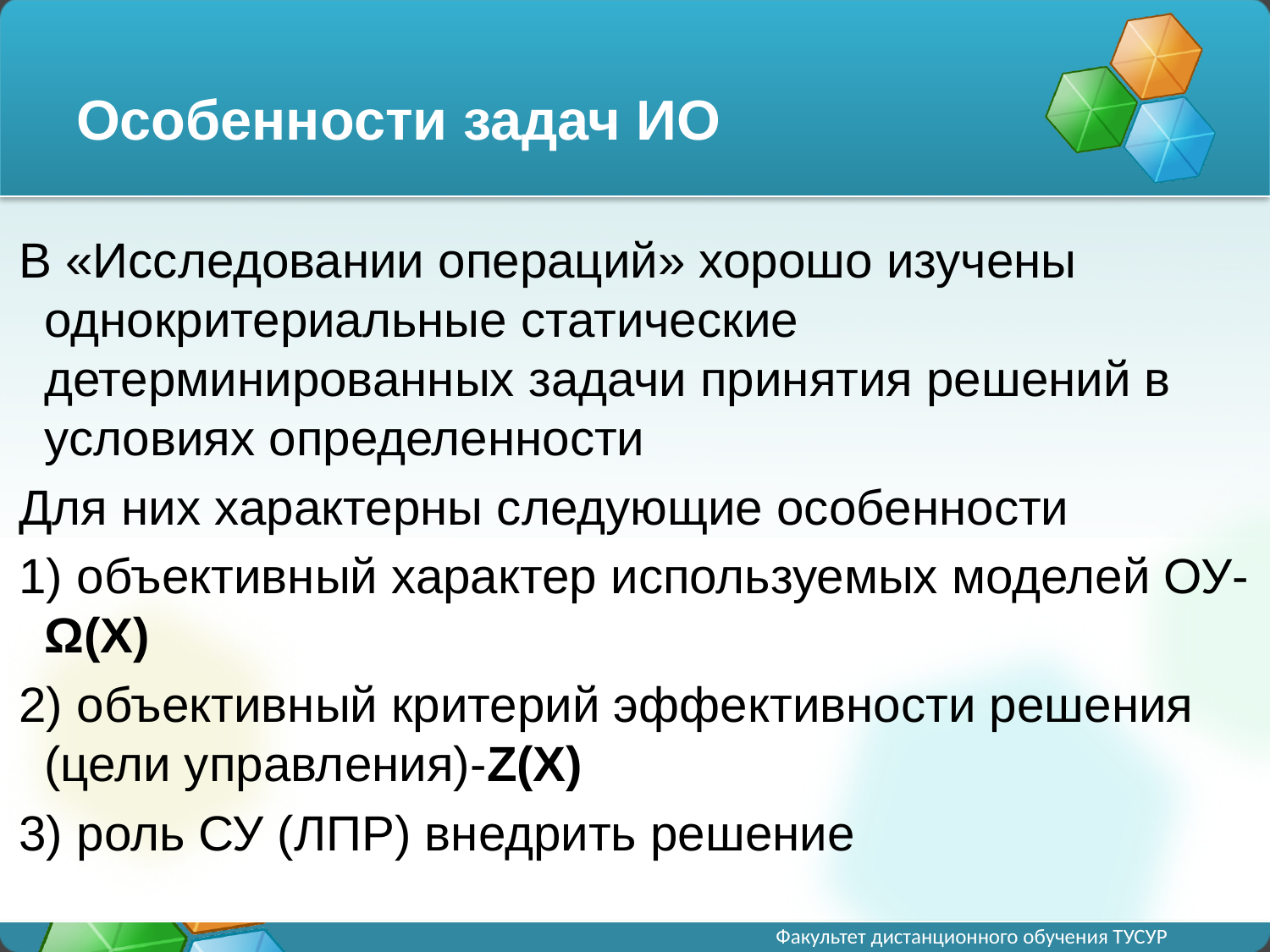

Особенности задач ИО
В «Исследовании операций» хорошо изучены однокритериальные статические детерминированных задачи принятия решений в условиях определенности
Для них характерны следующие особенности
1) объективный характер используемых моделей ОУ-Ω(Х)
2) объективный критерий эффективности решения (цели управления)-Z(X)
3) роль СУ (ЛПР) внедрить решение